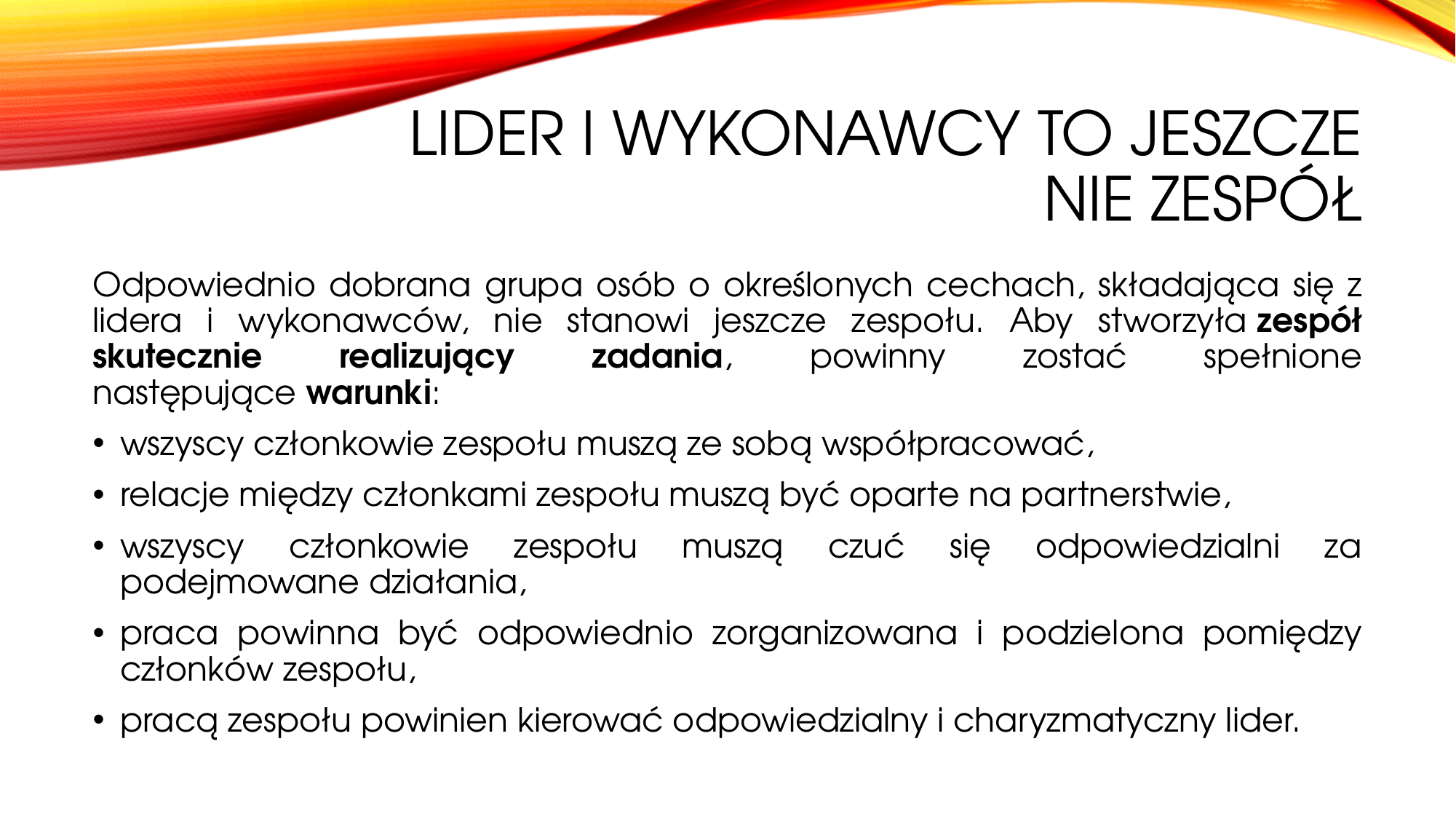

# Lider i wykonawcy to jeszcze nie zespół
Odpowiednio dobrana grupa osób o określonych cechach, składająca się z lidera i wykonawców, nie stanowi jeszcze zespołu. Aby stworzyła zespół skutecznie realizujący zadania, powinny zostać spełnione następujące warunki:
wszyscy członkowie zespołu muszą ze sobą współpracować,
relacje między członkami zespołu muszą być oparte na partnerstwie,
wszyscy członkowie zespołu muszą czuć się odpowiedzialni za podejmowane działania,
praca powinna być odpowiednio zorganizowana i podzielona pomiędzy członków zespołu,
pracą zespołu powinien kierować odpowiedzialny i charyzmatyczny lider.